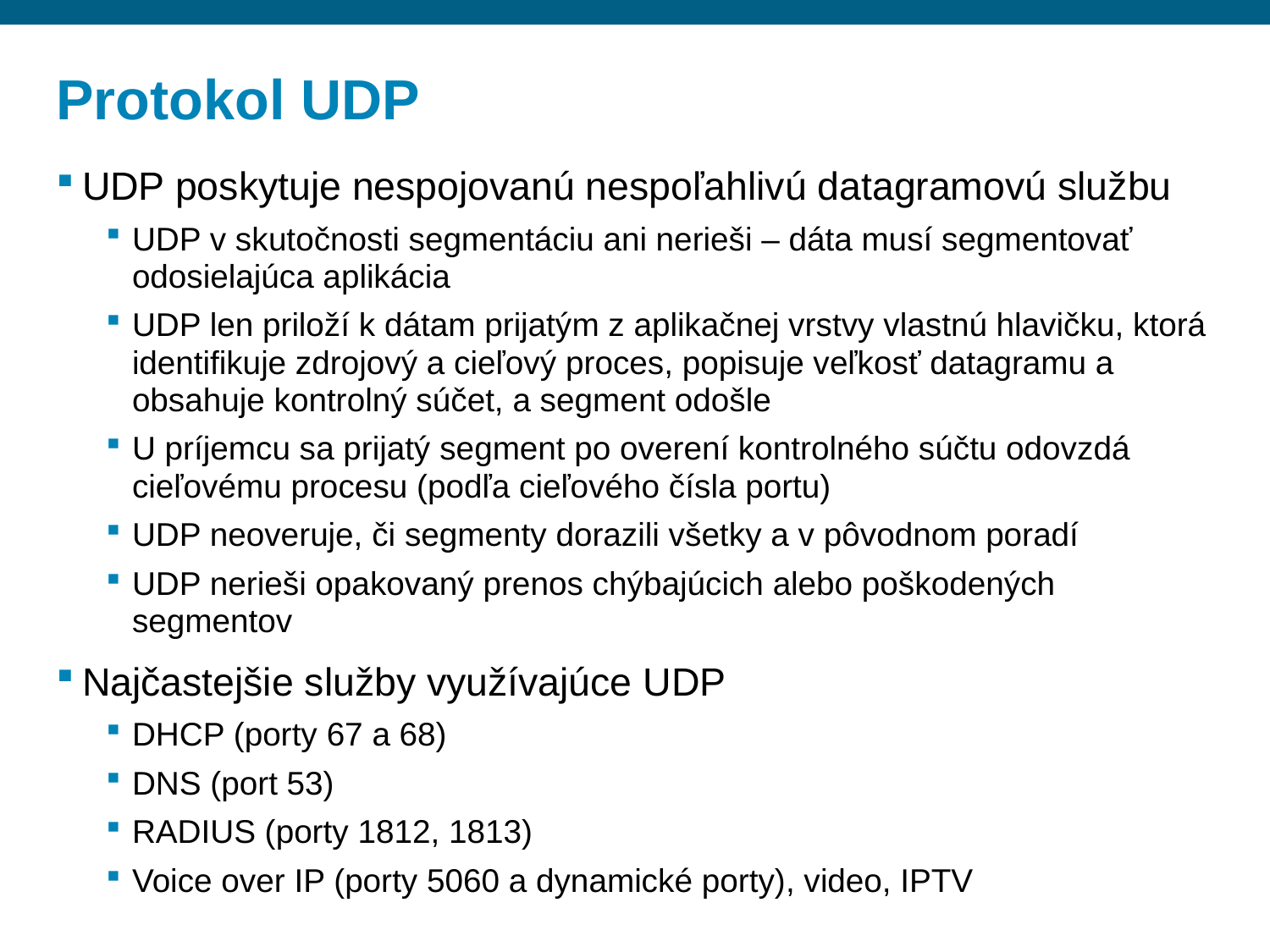

# Protokol UDP
UDP poskytuje nespojovanú nespoľahlivú datagramovú službu
UDP v skutočnosti segmentáciu ani nerieši – dáta musí segmentovať odosielajúca aplikácia
UDP len priloží k dátam prijatým z aplikačnej vrstvy vlastnú hlavičku, ktorá identifikuje zdrojový a cieľový proces, popisuje veľkosť datagramu a obsahuje kontrolný súčet, a segment odošle
U príjemcu sa prijatý segment po overení kontrolného súčtu odovzdá cieľovému procesu (podľa cieľového čísla portu)
UDP neoveruje, či segmenty dorazili všetky a v pôvodnom poradí
UDP nerieši opakovaný prenos chýbajúcich alebo poškodených segmentov
Najčastejšie služby využívajúce UDP
DHCP (porty 67 a 68)
DNS (port 53)
RADIUS (porty 1812, 1813)
Voice over IP (porty 5060 a dynamické porty), video, IPTV